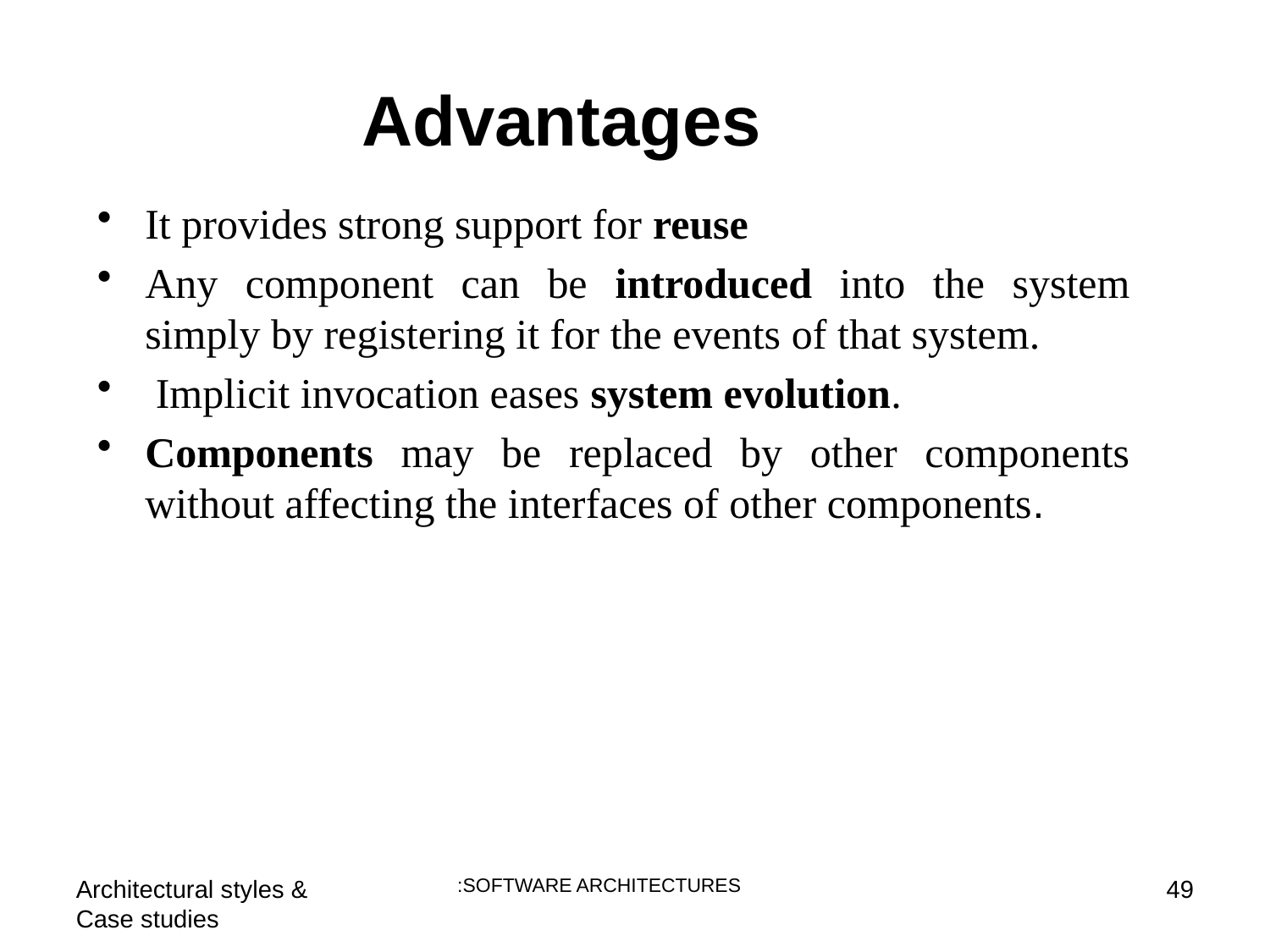

Advantages
It provides strong support for reuse
Any component can be introduced into the system simply by registering it for the events of that system.
 Implicit invocation eases system evolution.
Components may be replaced by other components without affecting the interfaces of other components.
Architectural styles & Case studies
  :SOFTWARE ARCHITECTURES
49